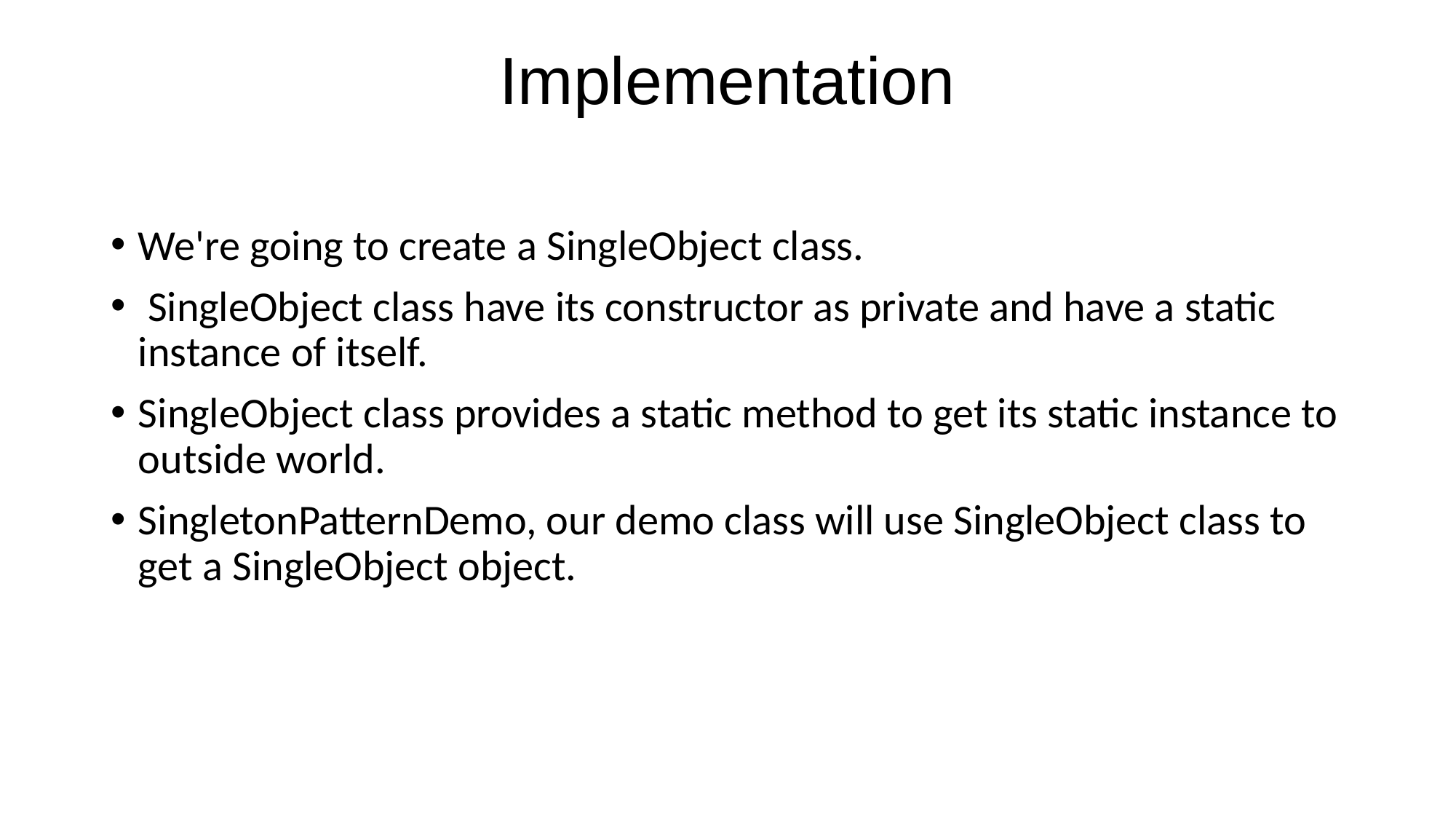

# Implementation
We're going to create a SingleObject class.
 SingleObject class have its constructor as private and have a static instance of itself.
SingleObject class provides a static method to get its static instance to outside world.
SingletonPatternDemo, our demo class will use SingleObject class to get a SingleObject object.